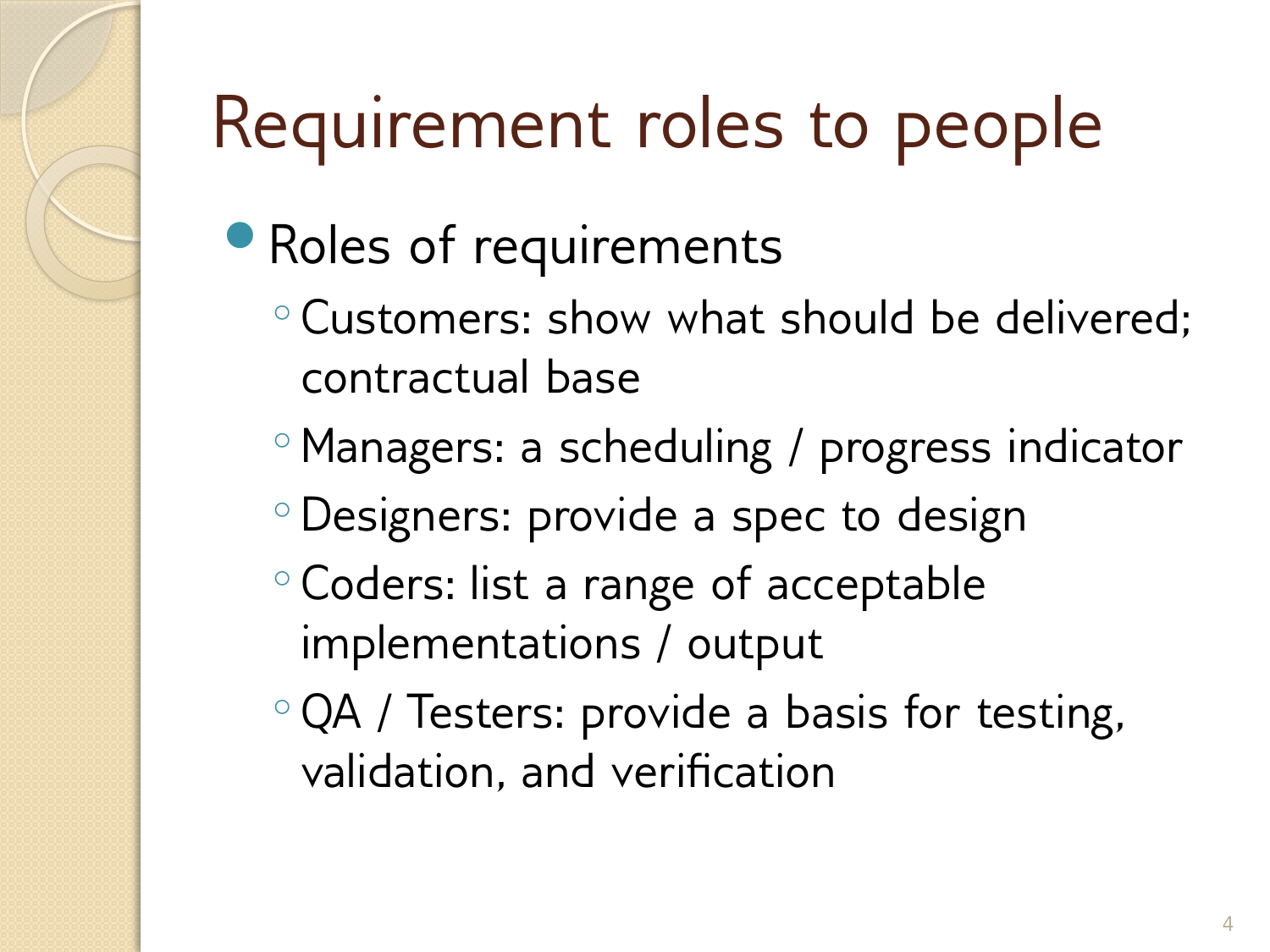

# Requirement roles to people
Roles of requirements
Customers: show what should be delivered; contractual base
Managers: a scheduling / progress indicator
Designers: provide a spec to design
Coders: list a range of acceptable implementations / output
QA / Testers: provide a basis for testing, validation, and verification

4